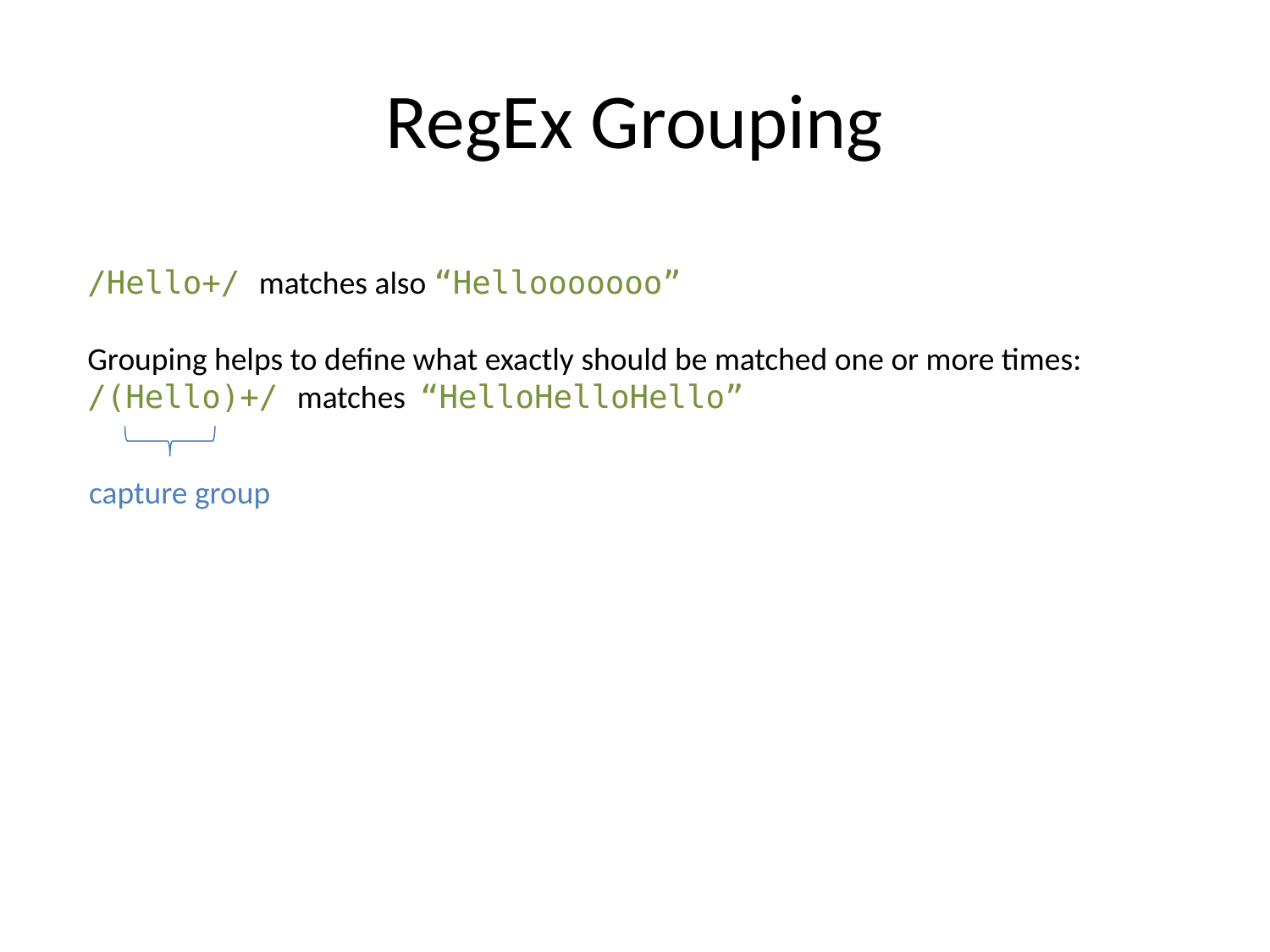

# RegEx Grouping
/Hello+/ matches also “Hellooooooo”

Grouping helps to define what exactly should be matched one or more times:
/(Hello)+/ matches  “HelloHelloHello”

capture group